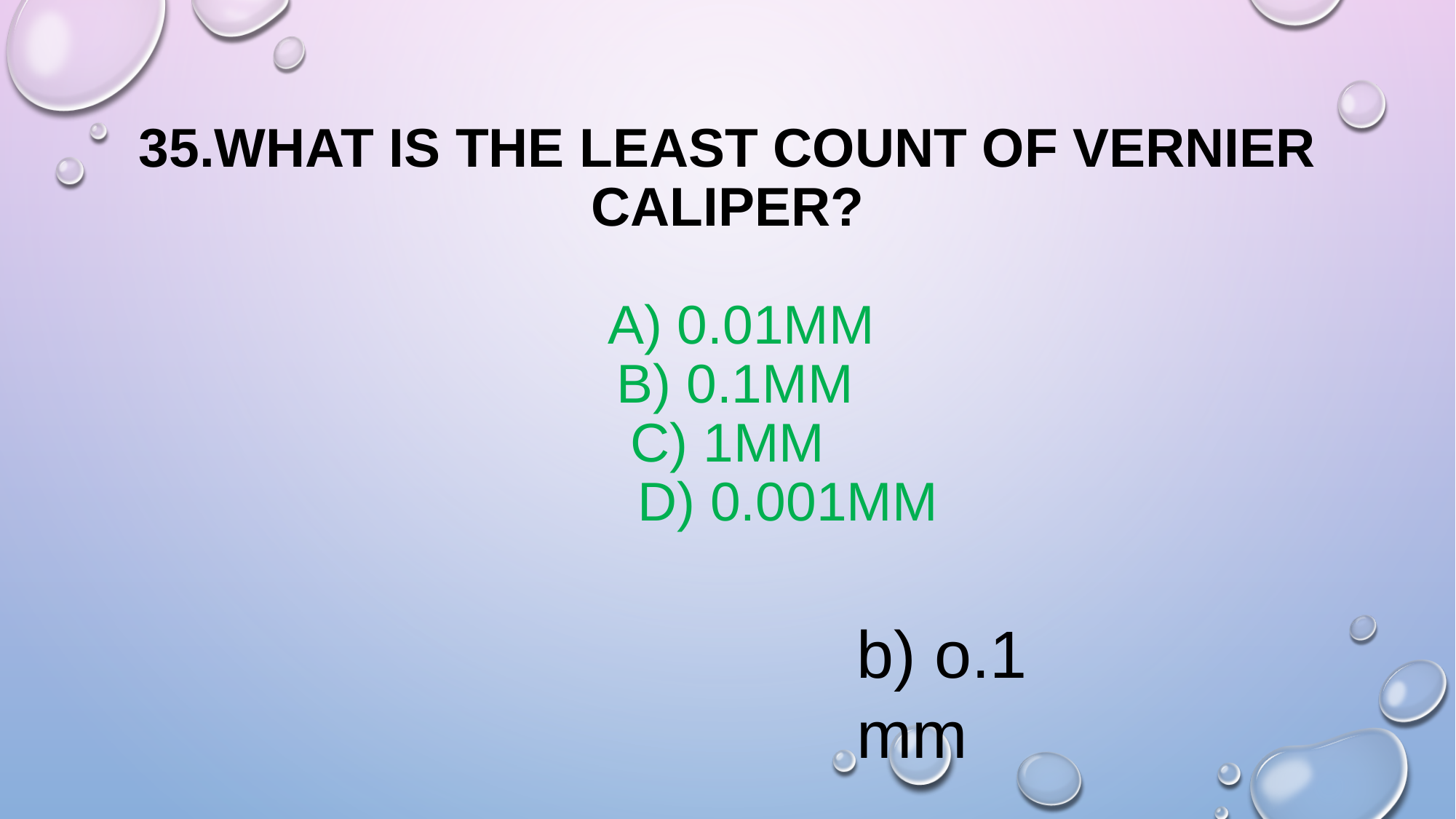

# 35.What is the least count of Vernier caliper? A) 0.01mm b) 0.1mm c) 1mm d) 0.001mm
b) o.1 mm